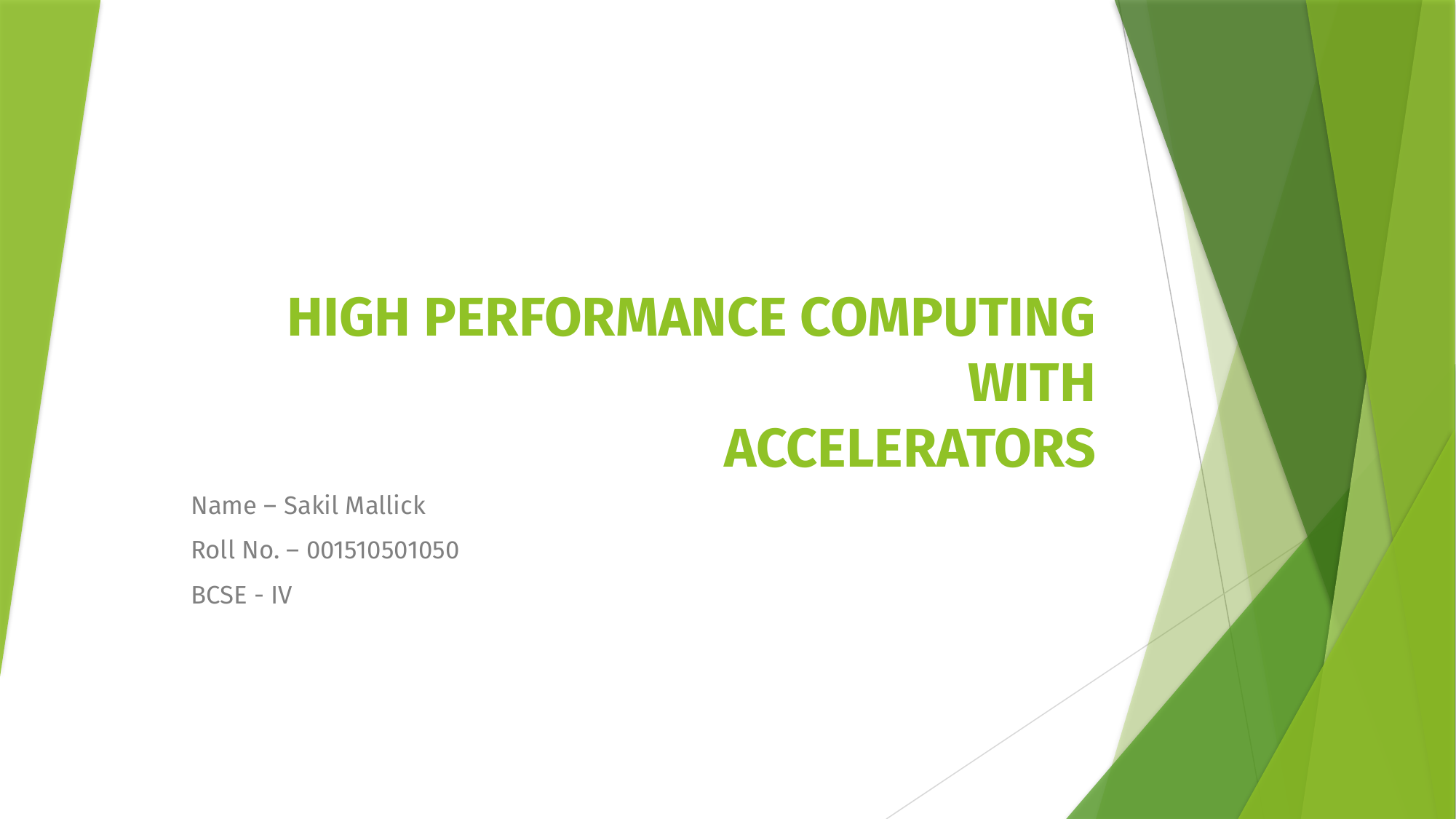

# HIGH PERFORMANCE COMPUTING WITH ACCELERATORS
Name – Sakil Mallick
Roll No. – 001510501050
BCSE - IV